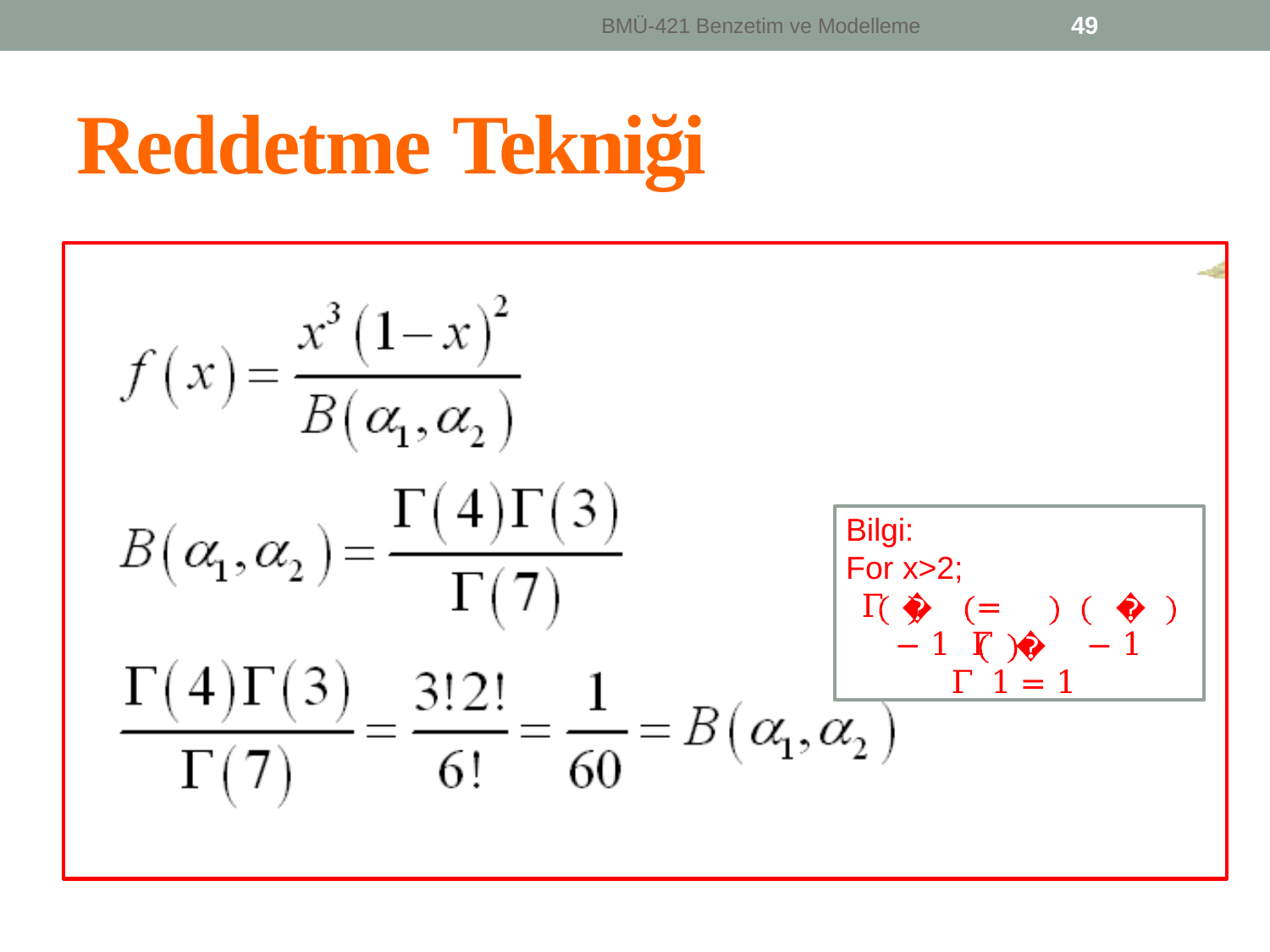

49
BMÜ-421 Benzetim ve Modelleme
Reddetme Tekniği

Bilgi:  For x>2;
Γ �	=	�          − 1  Γ  �          − 1
Γ 1	= 1